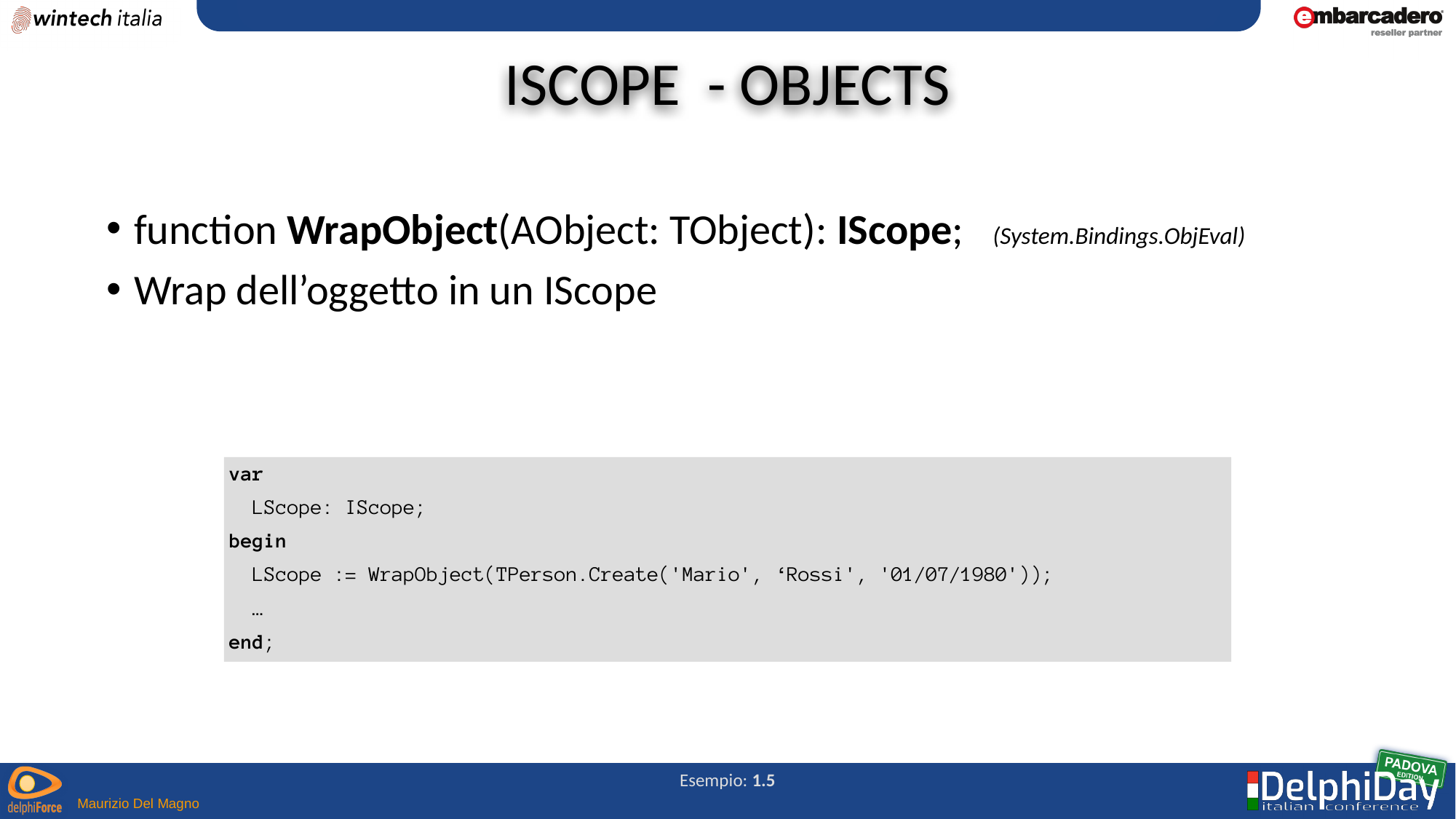

# IScope  - Objects
function WrapObject(AObject: TObject): IScope;   (System.Bindings.ObjEval)
Wrap dell’oggetto in un IScope
var
  LScope: IScope;
begin
  LScope := WrapObject(TPerson.Create('Mario', ‘Rossi', '01/07/1980'));
  …
end;
Esempio: 1.5